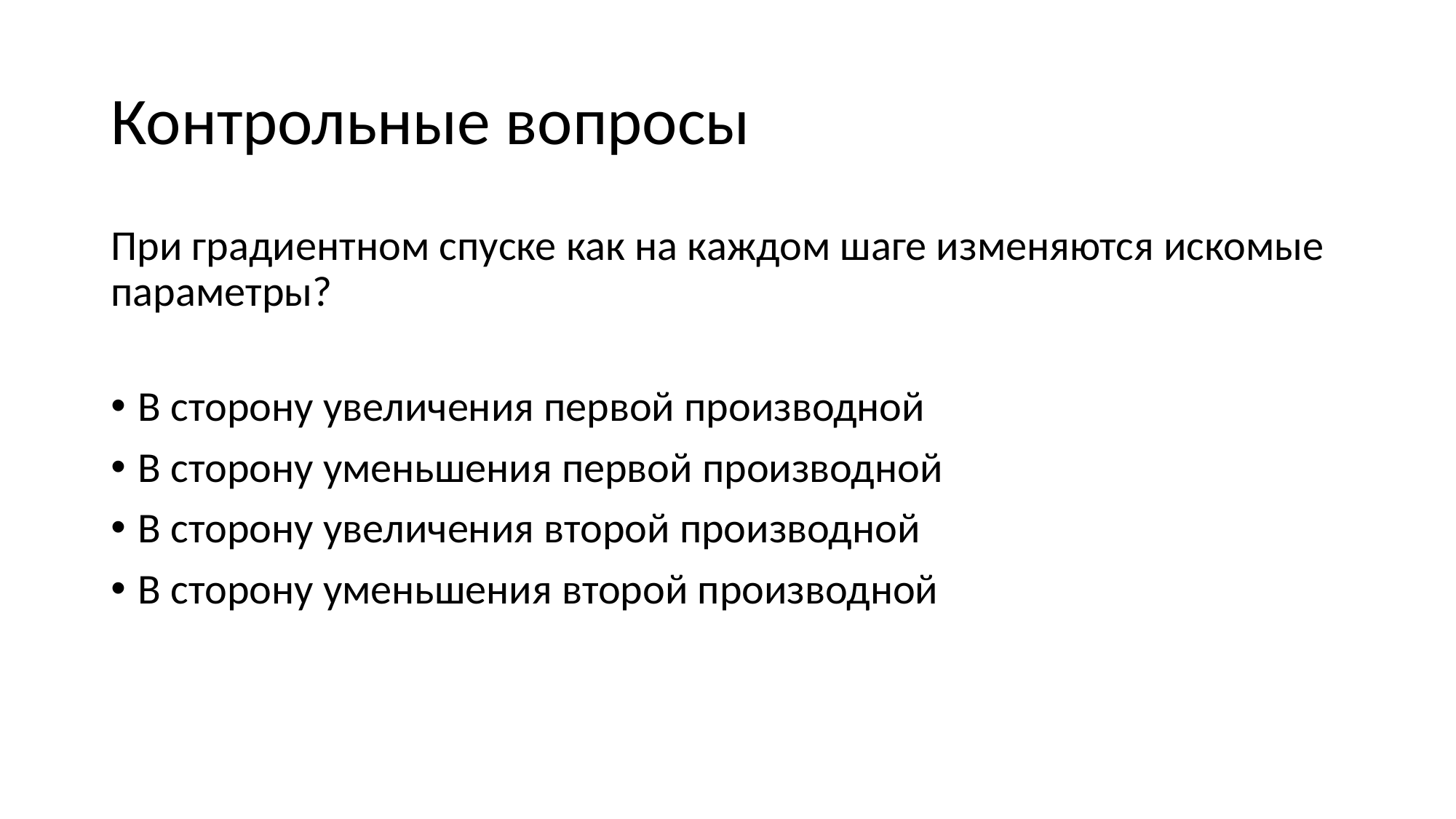

# Контрольные вопросы
При градиентном спуске как на каждом шаге изменяются искомые параметры?

В сторону увеличения первой производной
В сторону уменьшения первой производной
В сторону увеличения второй производной
В сторону уменьшения второй производной